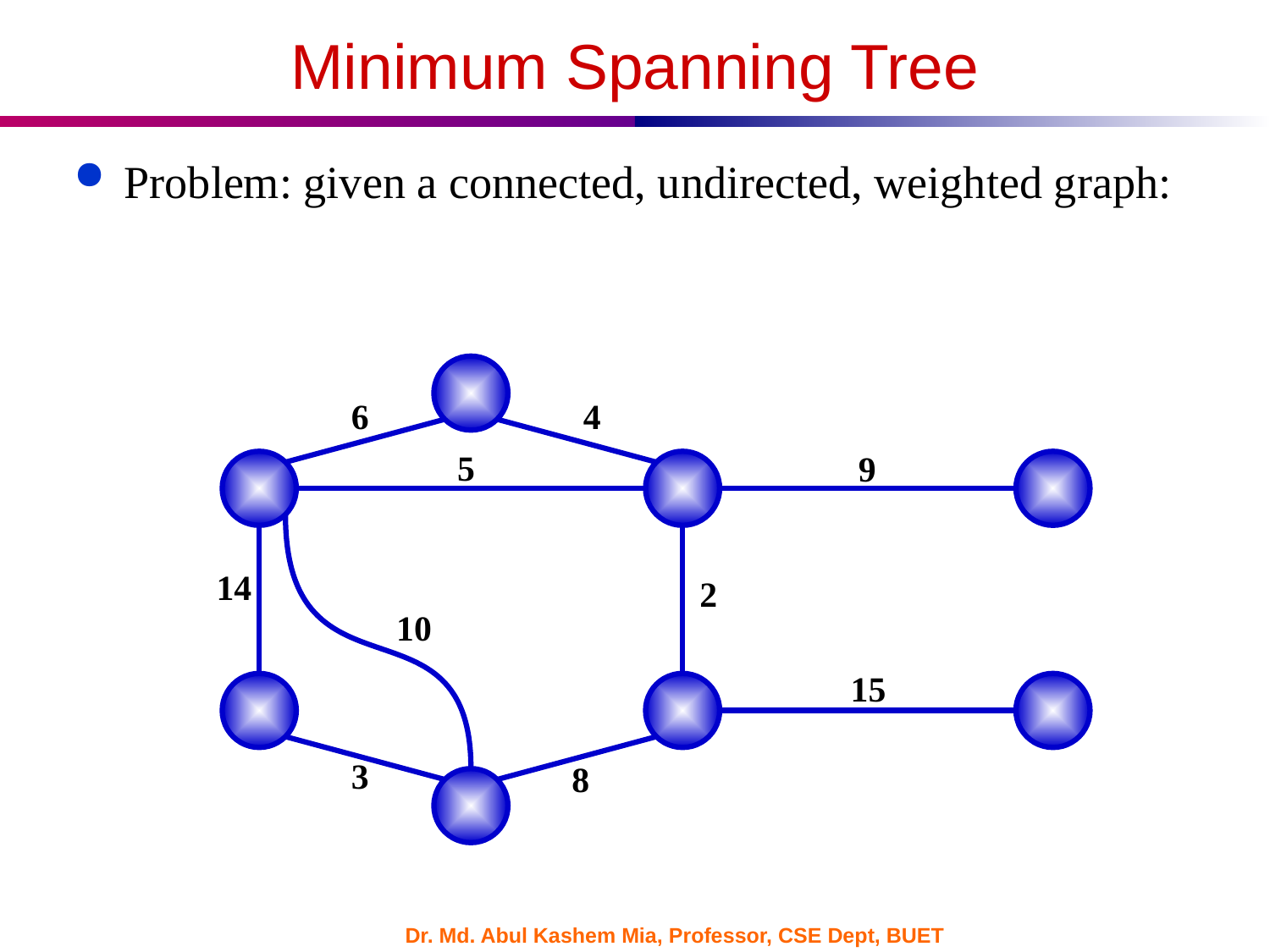

# Minimum Spanning Tree
Problem: given a connected, undirected, weighted graph:

6
4
5
9

14
2
10
15

3
8